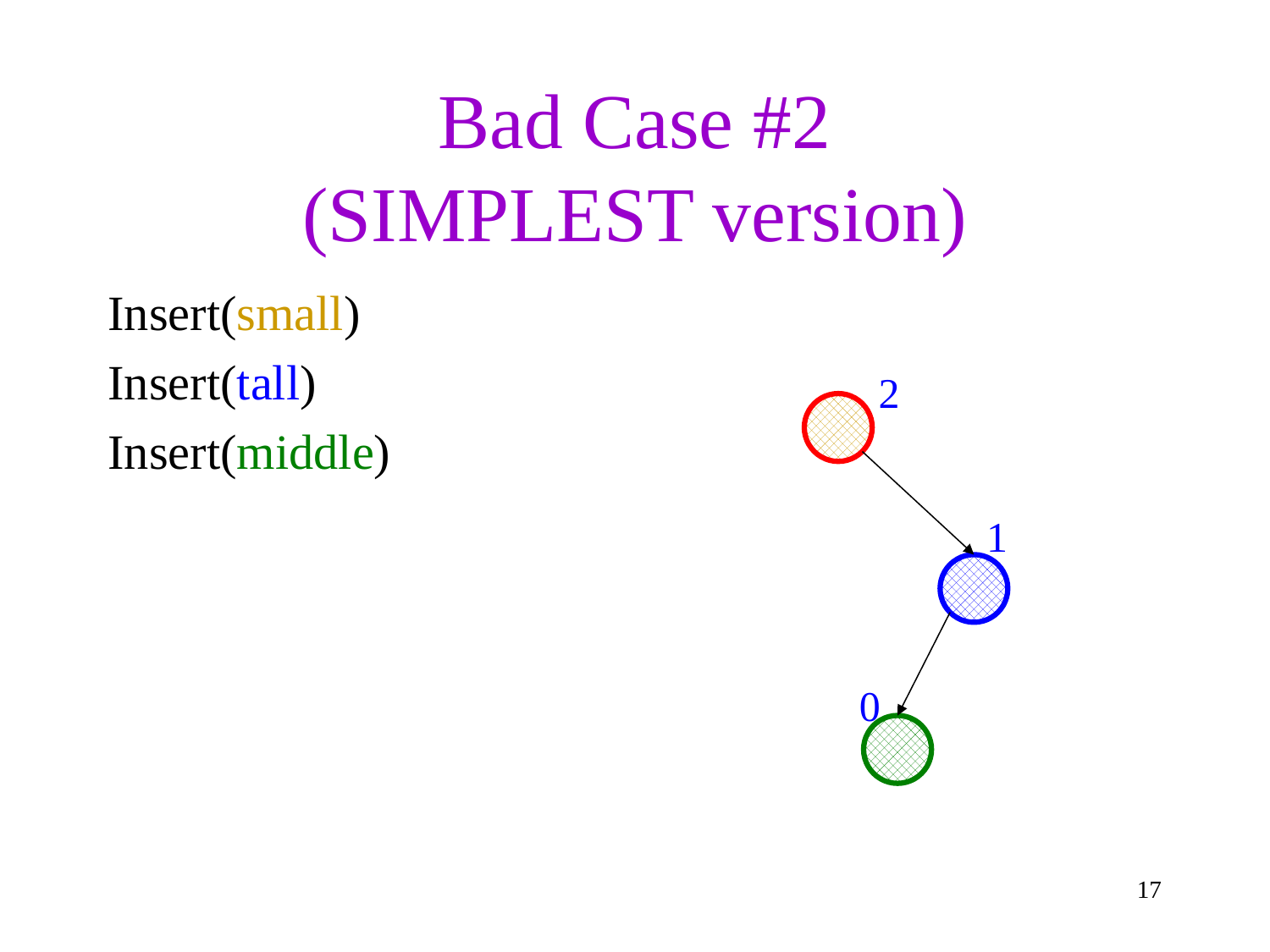

# Bad Case #2 (SIMPLEST version)
Insert(small)
Insert(tall)
Insert(middle)
 2

1

0

17